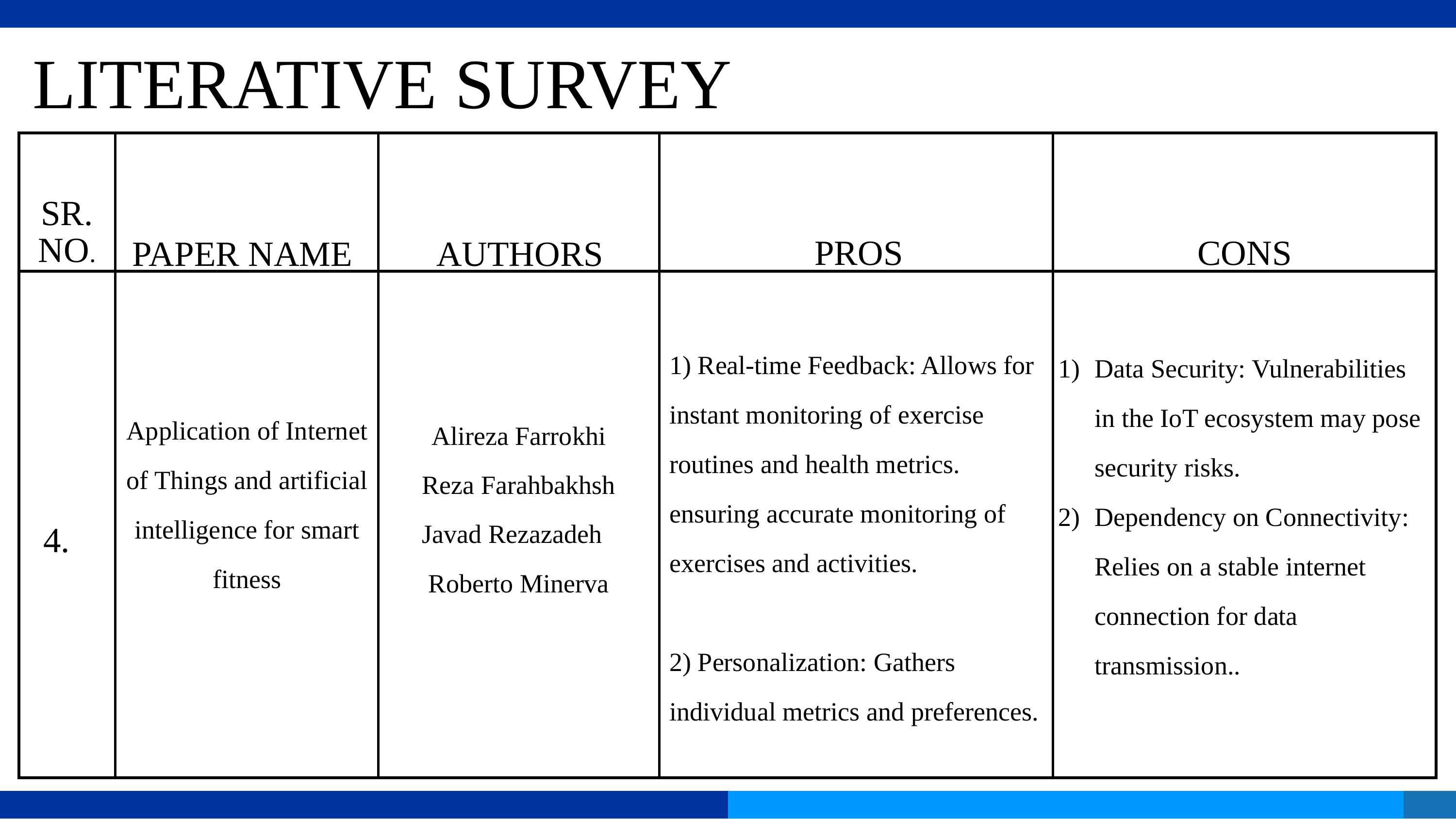

LITERATIVE SURVEY
|  |  |  |  |  |
| --- | --- | --- | --- | --- |
|  |  | Alireza Farrokhi Reza Farahbakhsh Javad Rezazadeh Roberto Minerva |  |  |
SR. NO.
PROS
CONS
PAPER NAME
AUTHORS

1) Real-time Feedback: Allows for instant monitoring of exercise routines and health metrics. ensuring accurate monitoring of exercises and activities.

2) Personalization: Gathers individual metrics and preferences.

Data Security: Vulnerabilities in the IoT ecosystem may pose security risks.
Dependency on Connectivity: Relies on a stable internet connection for data transmission..

Application of Internet of Things and artificial intelligence for smart fitness

4.